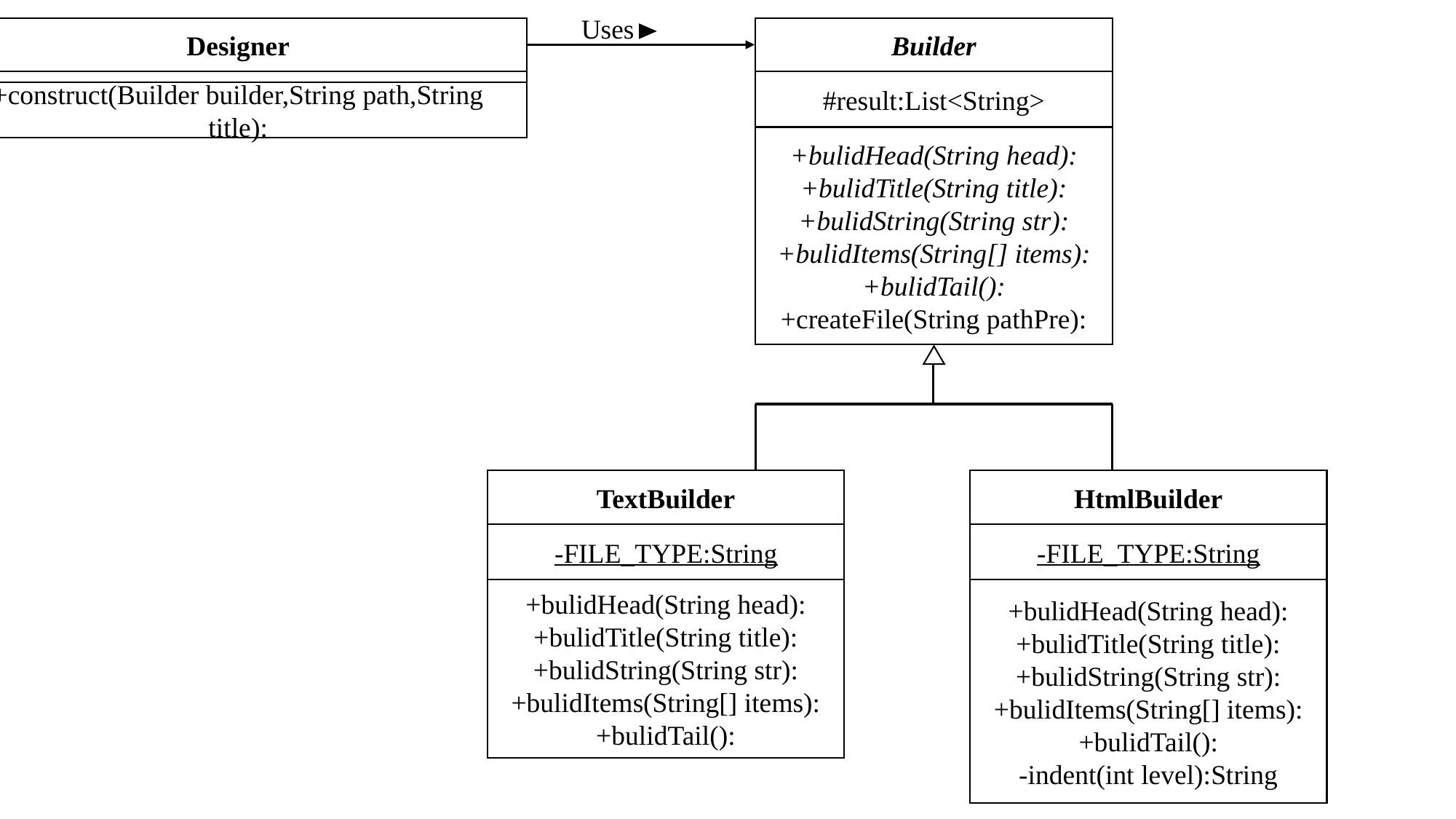

Uses
Designer

+construct(Builder builder,String path,String title):
Builder
#result:List<String>
+bulidHead(String head):
+bulidTitle(String title):
+bulidString(String str):
+bulidItems(String[] items):
+bulidTail():
+createFile(String pathPre):

TextBuilder
-FILE_TYPE:String
+bulidHead(String head):
+bulidTitle(String title):
+bulidString(String str):
+bulidItems(String[] items):
+bulidTail():
HtmlBuilder
-FILE_TYPE:String
+bulidHead(String head):
+bulidTitle(String title):
+bulidString(String str):
+bulidItems(String[] items):
+bulidTail():
-indent(int level):String